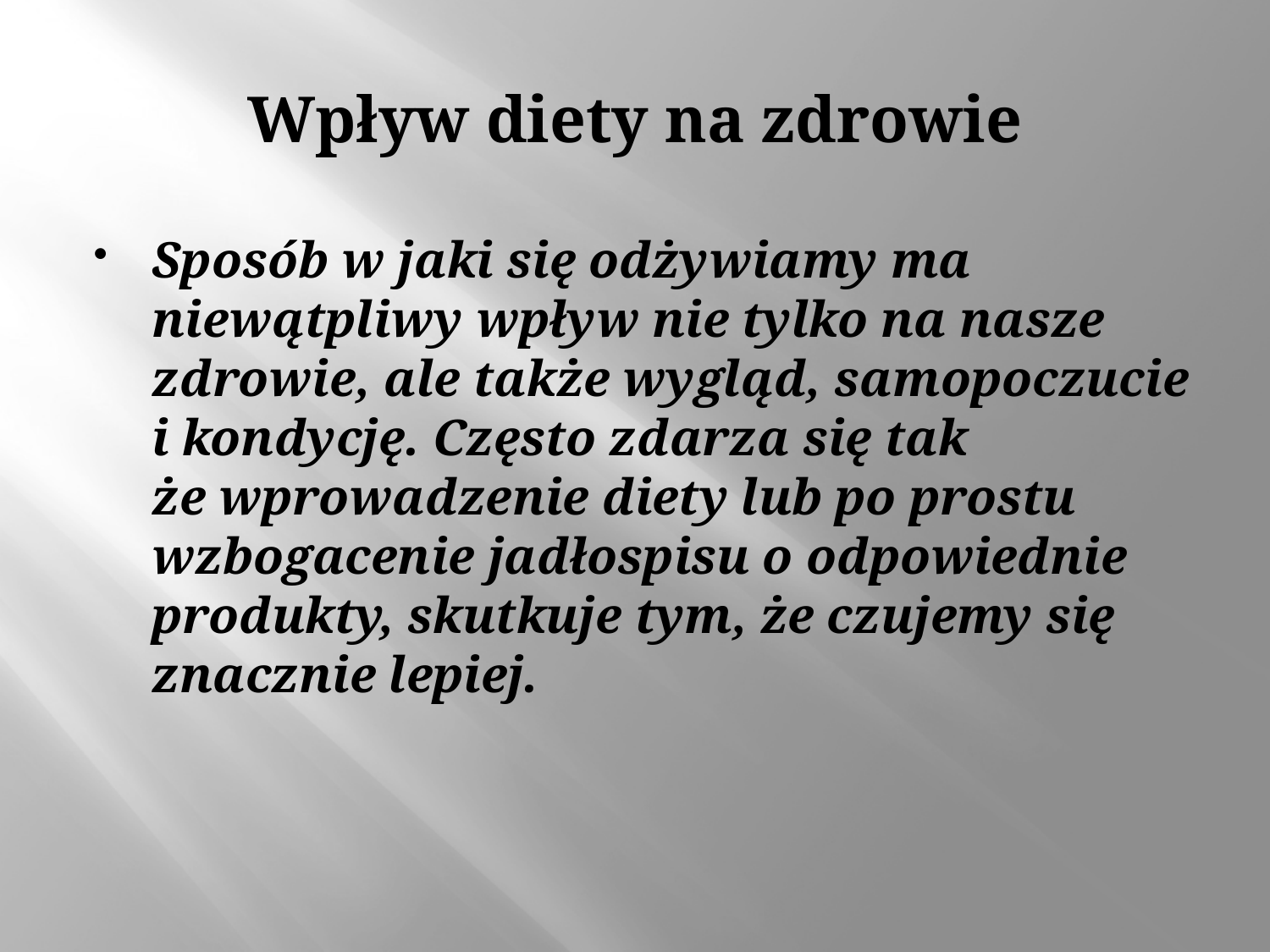

# Wpływ diety na zdrowie
Sposób w jaki się odżywiamy ma niewątpliwy wpływ nie tylko na nasze zdrowie, ale także wygląd, samopoczucie i kondycję. Często zdarza się tak że wprowadzenie diety lub po prostu wzbogacenie jadłospisu o odpowiednie produkty, skutkuje tym, że czujemy się znacznie lepiej.